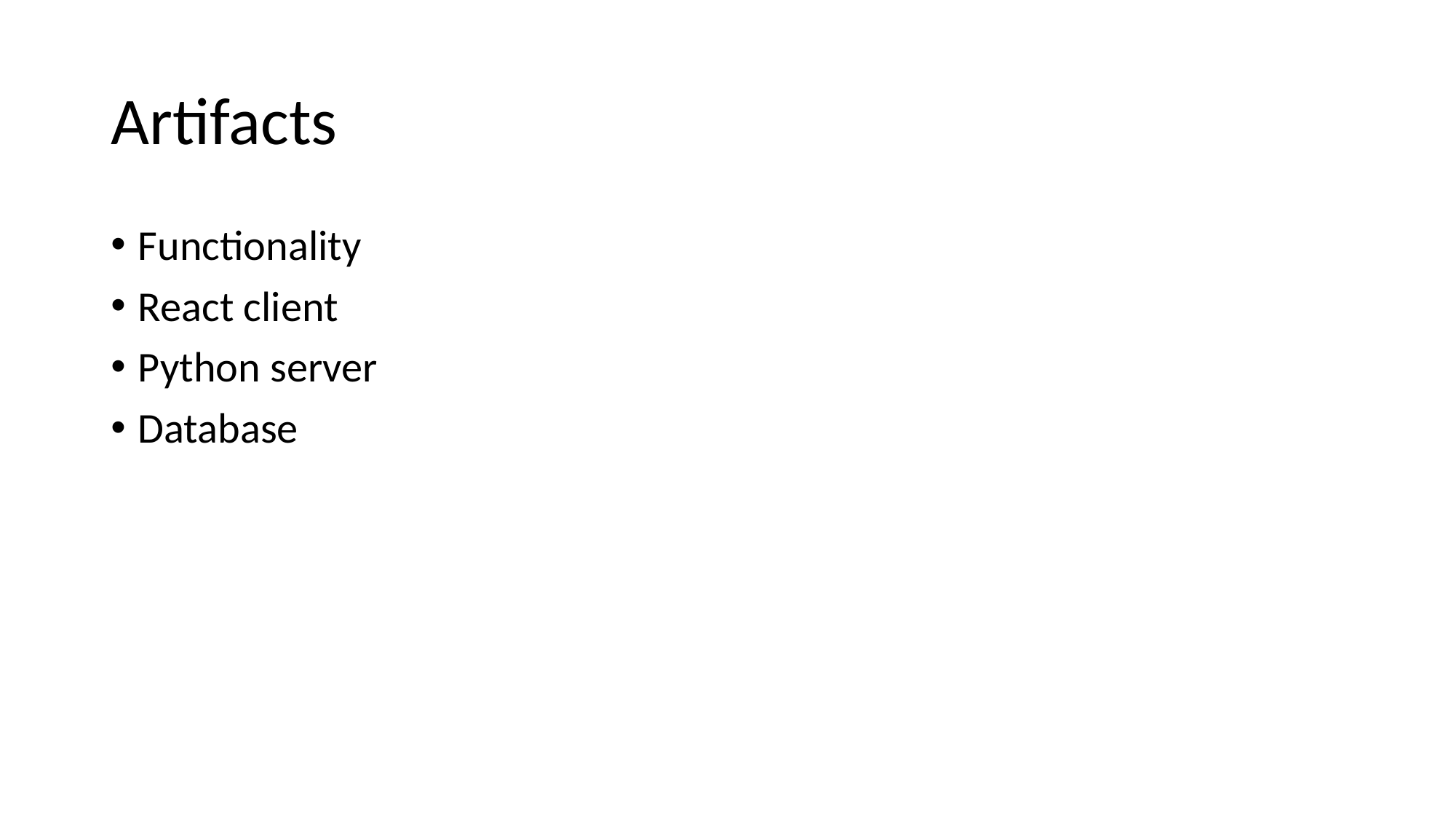

# Artifacts
Functionality
React client
Python server
Database